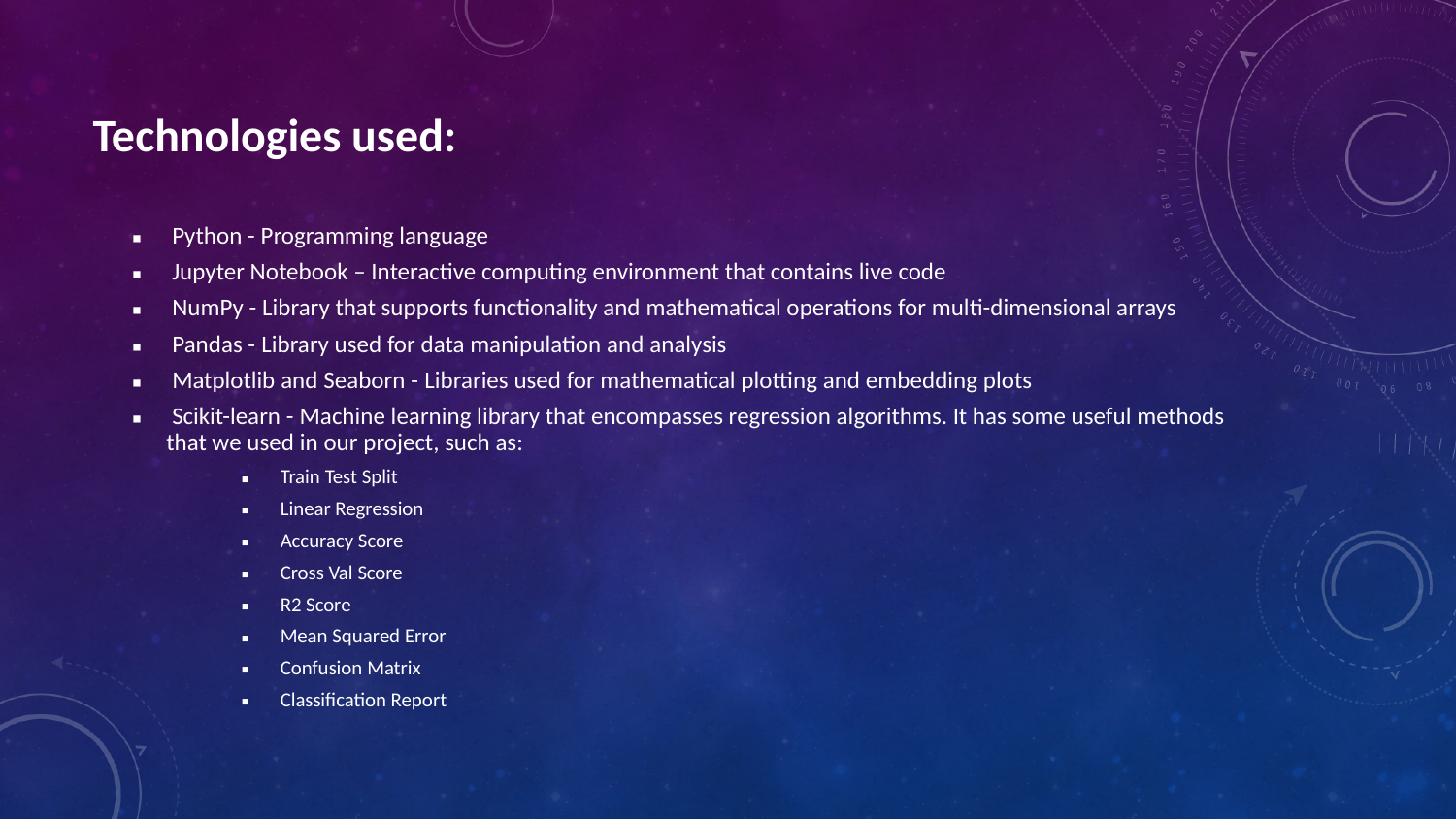

# Technologies used:
 Python - Programming language
 Jupyter Notebook – Interactive computing environment that contains live code
 NumPy - Library that supports functionality and mathematical operations for multi-dimensional arrays
 Pandas - Library used for data manipulation and analysis
 Matplotlib and Seaborn - Libraries used for mathematical plotting and embedding plots
 Scikit-learn - Machine learning library that encompasses regression algorithms. It has some useful methods that we used in our project, such as:
 Train Test Split
 Linear Regression
 Accuracy Score
 Cross Val Score
 R2 Score
 Mean Squared Error
 Confusion Matrix
 Classification Report